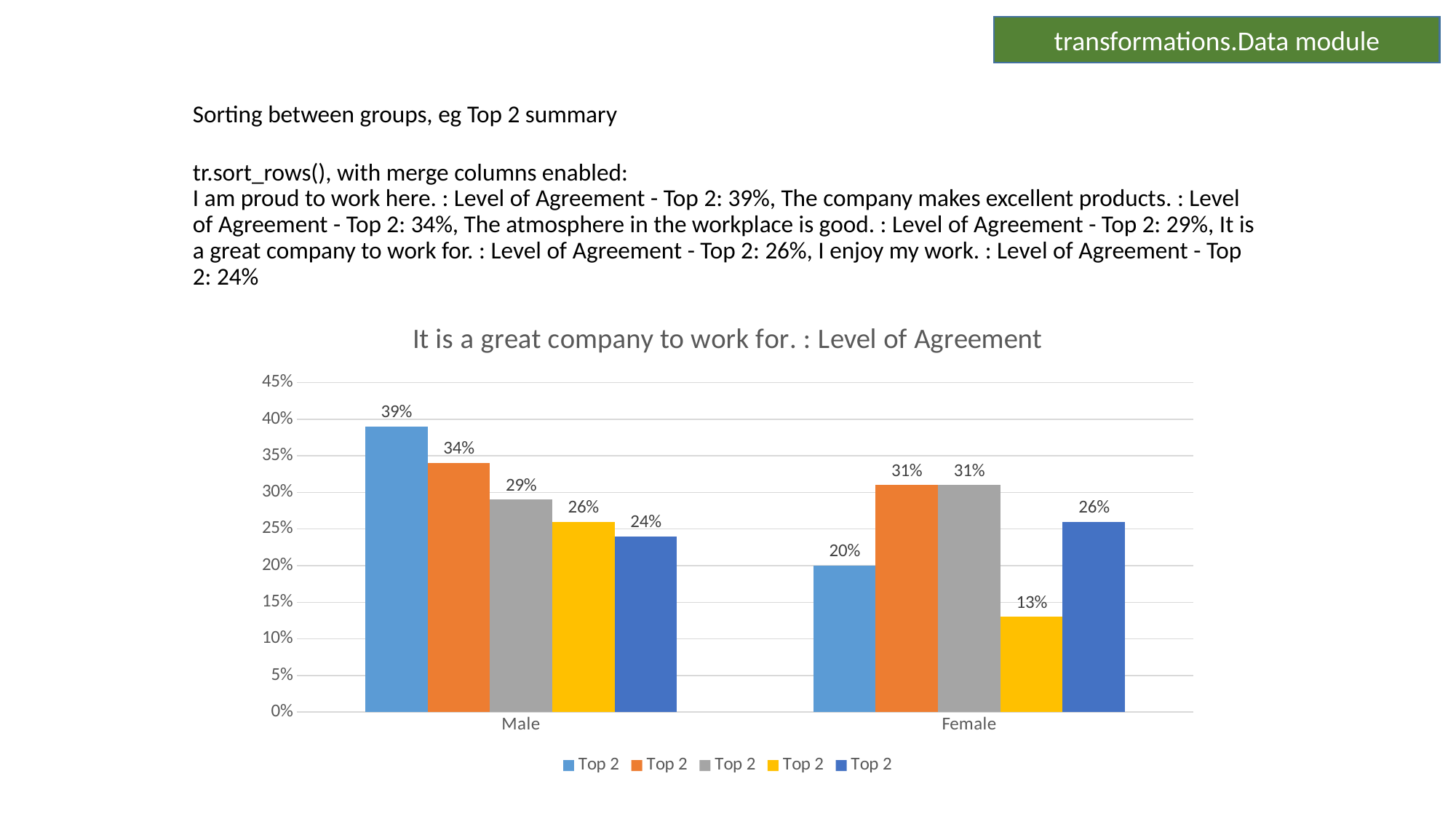

transformations.Data module
# Sorting between groups, eg Top 2 summary

tr.sort_rows(), with merge columns enabled:
I am proud to work here. : Level of Agreement - Top 2: 39%, The company makes excellent products. : Level of Agreement - Top 2: 34%, The atmosphere in the workplace is good. : Level of Agreement - Top 2: 29%, It is a great company to work for. : Level of Agreement - Top 2: 26%, I enjoy my work. : Level of Agreement - Top 2: 24%

### Chart: It is a great company to work for. : Level of Agreement

| Category | Top 2 | Top 2 | Top 2 | Top 2 | Top 2 |
|---|---|---|---|---|---|
| Male | 0.39 | 0.34 | 0.29 | 0.26 | 0.24 |
| Female | 0.2 | 0.31 | 0.31 | 0.13 | 0.26 |